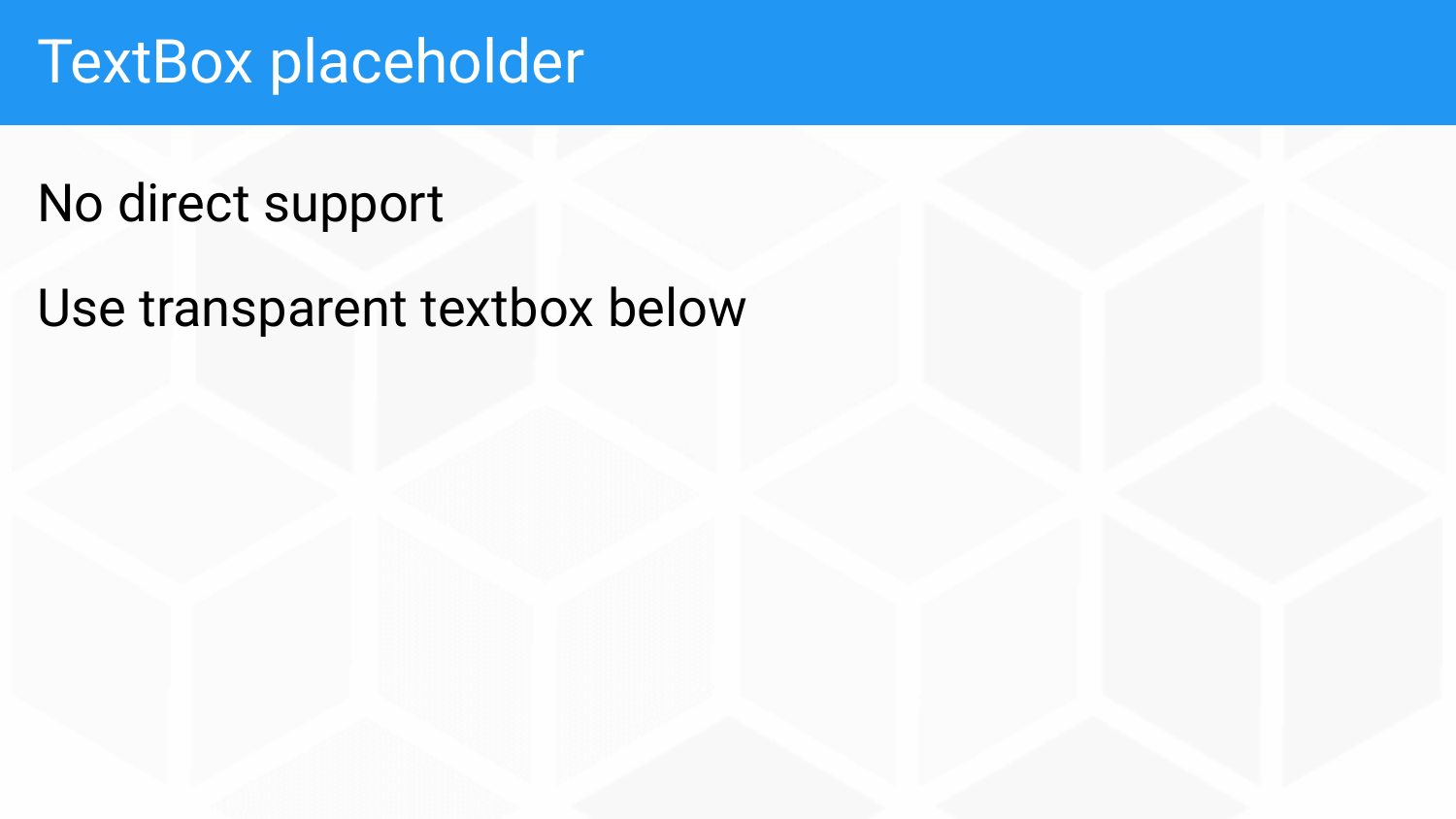

# TextBox placeholder
No direct support
Use transparent textbox below